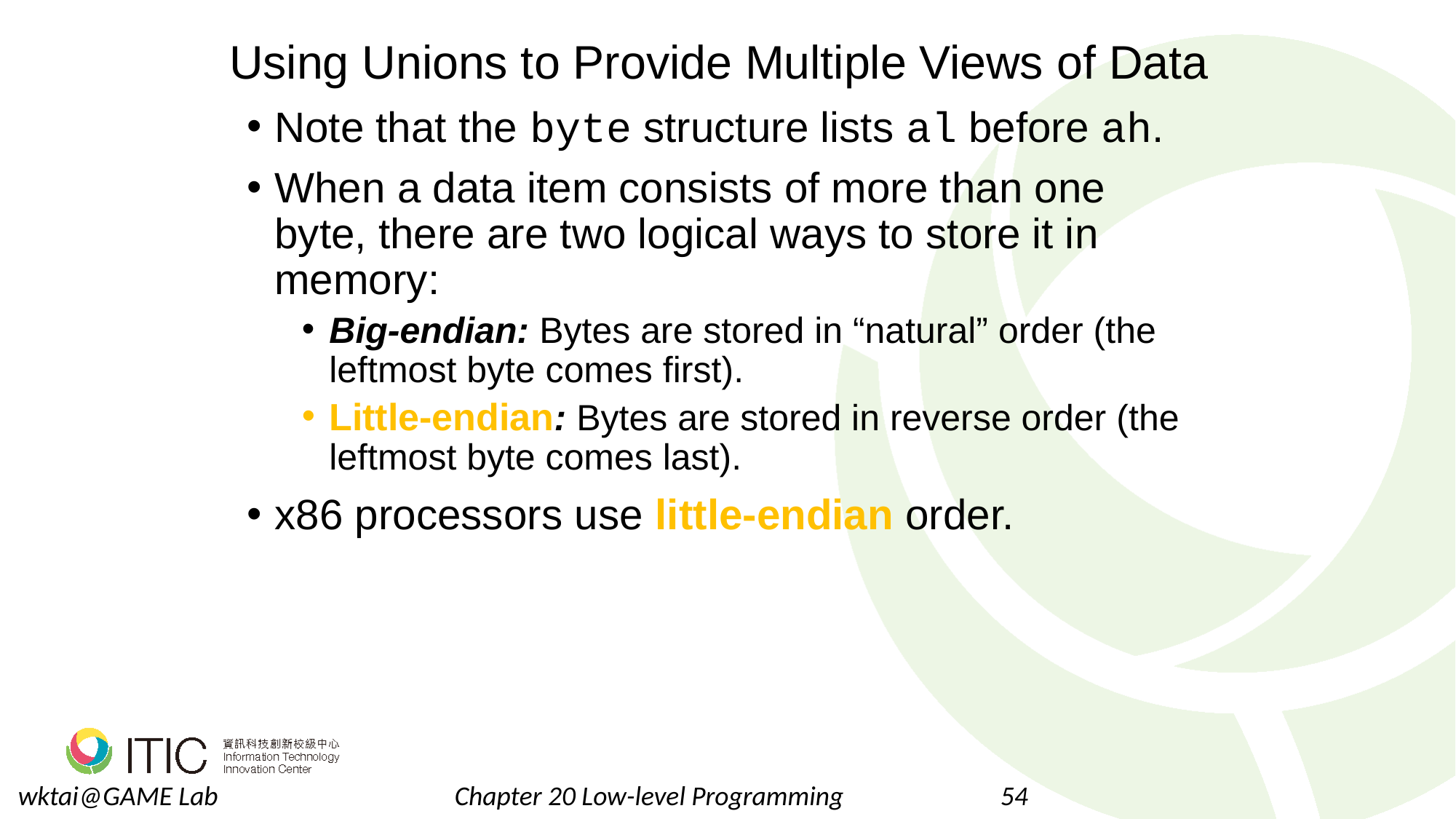

# Using Unions to Provide Multiple Views of Data
Note that the byte structure lists al before ah.
When a data item consists of more than one byte, there are two logical ways to store it in memory:
Big-endian: Bytes are stored in “natural” order (the leftmost byte comes first).
Little-endian: Bytes are stored in reverse order (the leftmost byte comes last).
x86 processors use little-endian order.